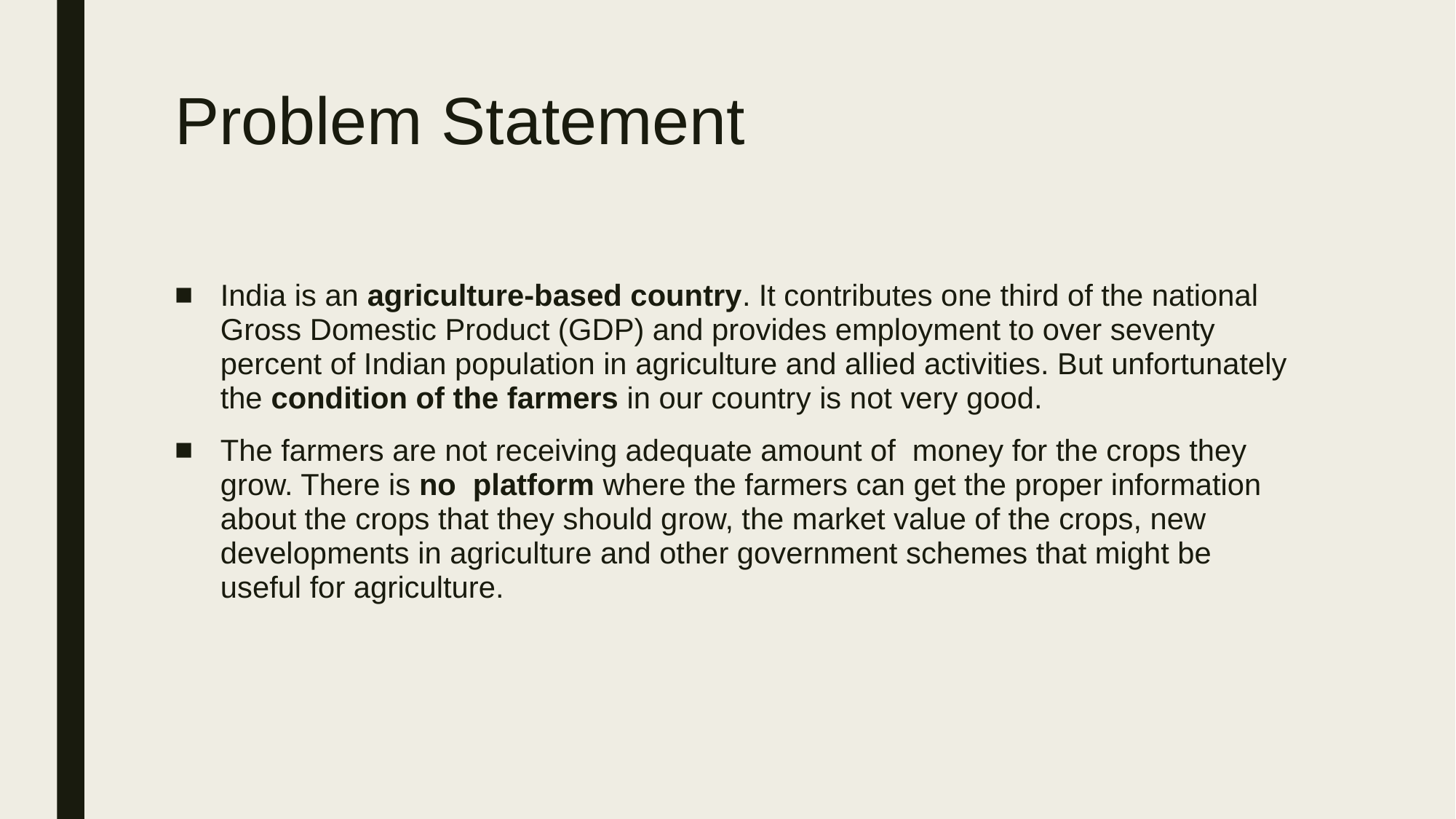

# Problem Statement
India is an agriculture-based country. It contributes one third of the national Gross Domestic Product (GDP) and provides employment to over seventy percent of Indian population in agriculture and allied activities. But unfortunately the condition of the farmers in our country is not very good.
The farmers are not receiving adequate amount of  money for the crops they grow. There is no  platform where the farmers can get the proper information about the crops that they should grow, the market value of the crops, new developments in agriculture and other government schemes that might be useful for agriculture.